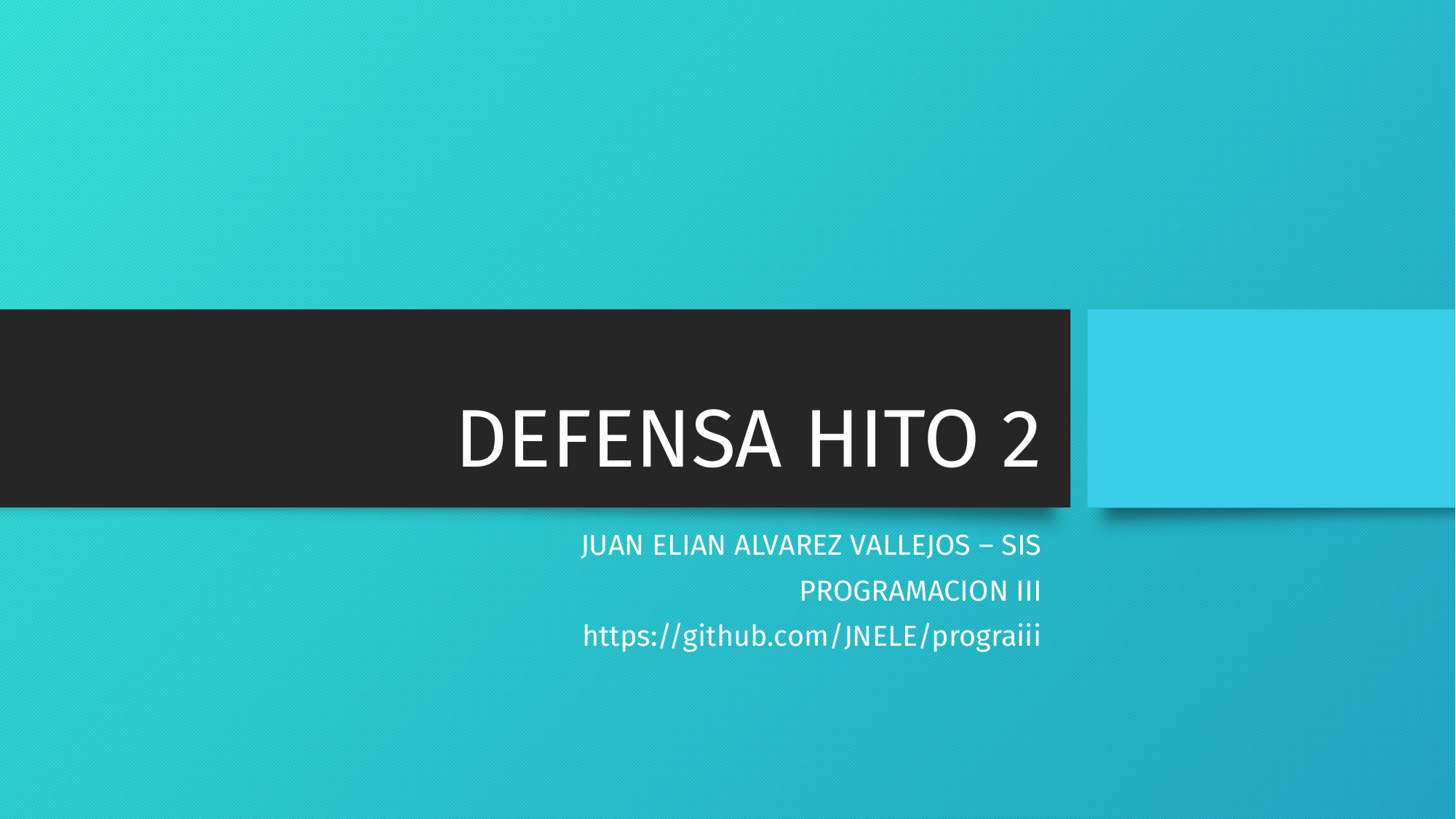

# DEFENSA HITO 2
JUAN ELIAN ALVAREZ VALLEJOS – SIS
PROGRAMACION III
https://github.com/JNELE/prograiii